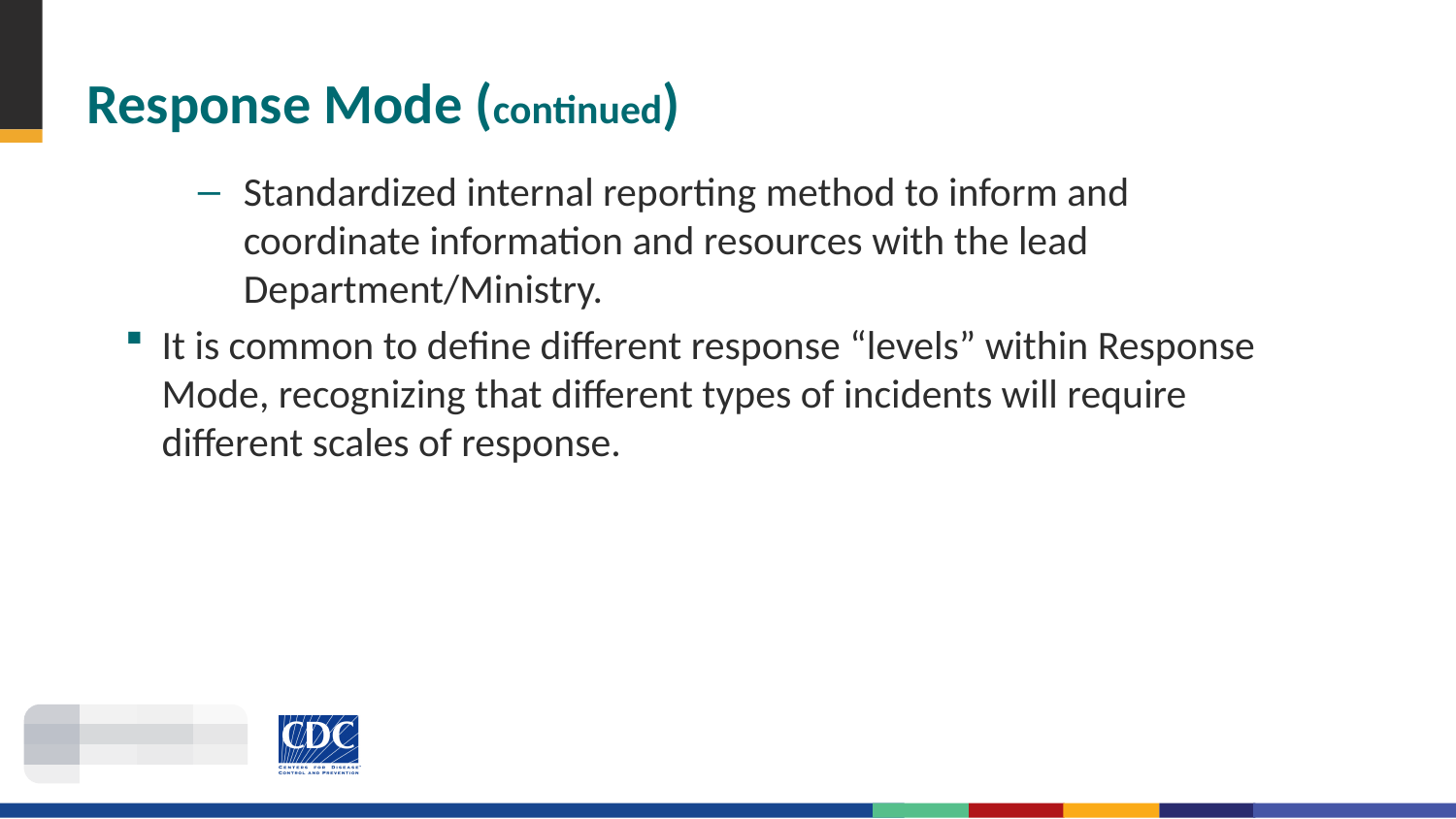

# Response Mode (continued)
Standardized internal reporting method to inform and coordinate information and resources with the lead Department/Ministry.
It is common to define different response “levels” within Response Mode, recognizing that different types of incidents will require different scales of response.